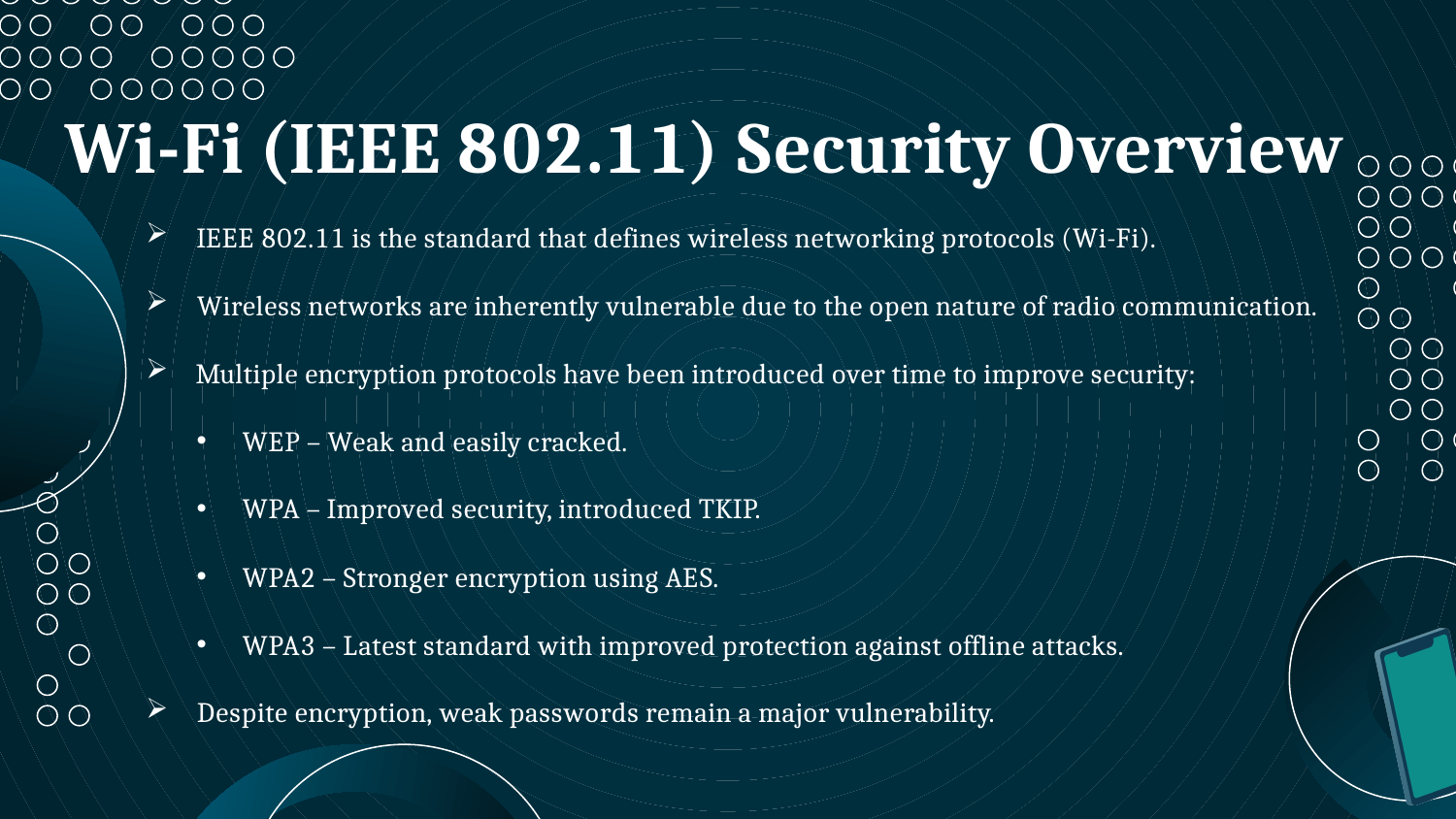

# Wi-Fi (IEEE 802.11) Security Overview
IEEE 802.11 is the standard that defines wireless networking protocols (Wi-Fi).
Wireless networks are inherently vulnerable due to the open nature of radio communication.
Multiple encryption protocols have been introduced over time to improve security:
WEP – Weak and easily cracked.
WPA – Improved security, introduced TKIP.
WPA2 – Stronger encryption using AES.
WPA3 – Latest standard with improved protection against offline attacks.
Despite encryption, weak passwords remain a major vulnerability.